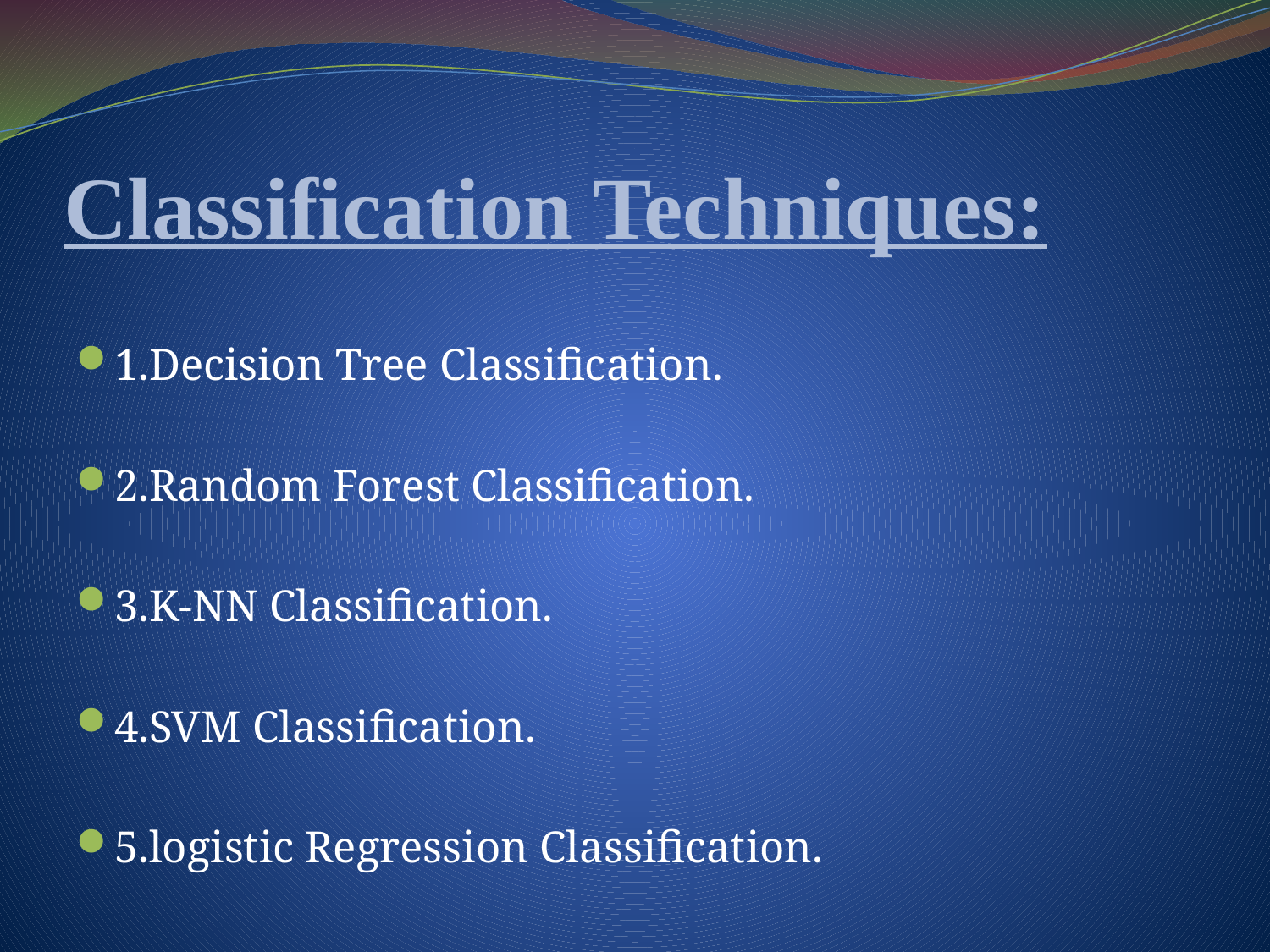

# Classification Techniques:

1.Decision Tree Classification.

2.Random Forest Classification.

3.K-NN Classification.

4.SVM Classification.

5.logistic Regression Classification.